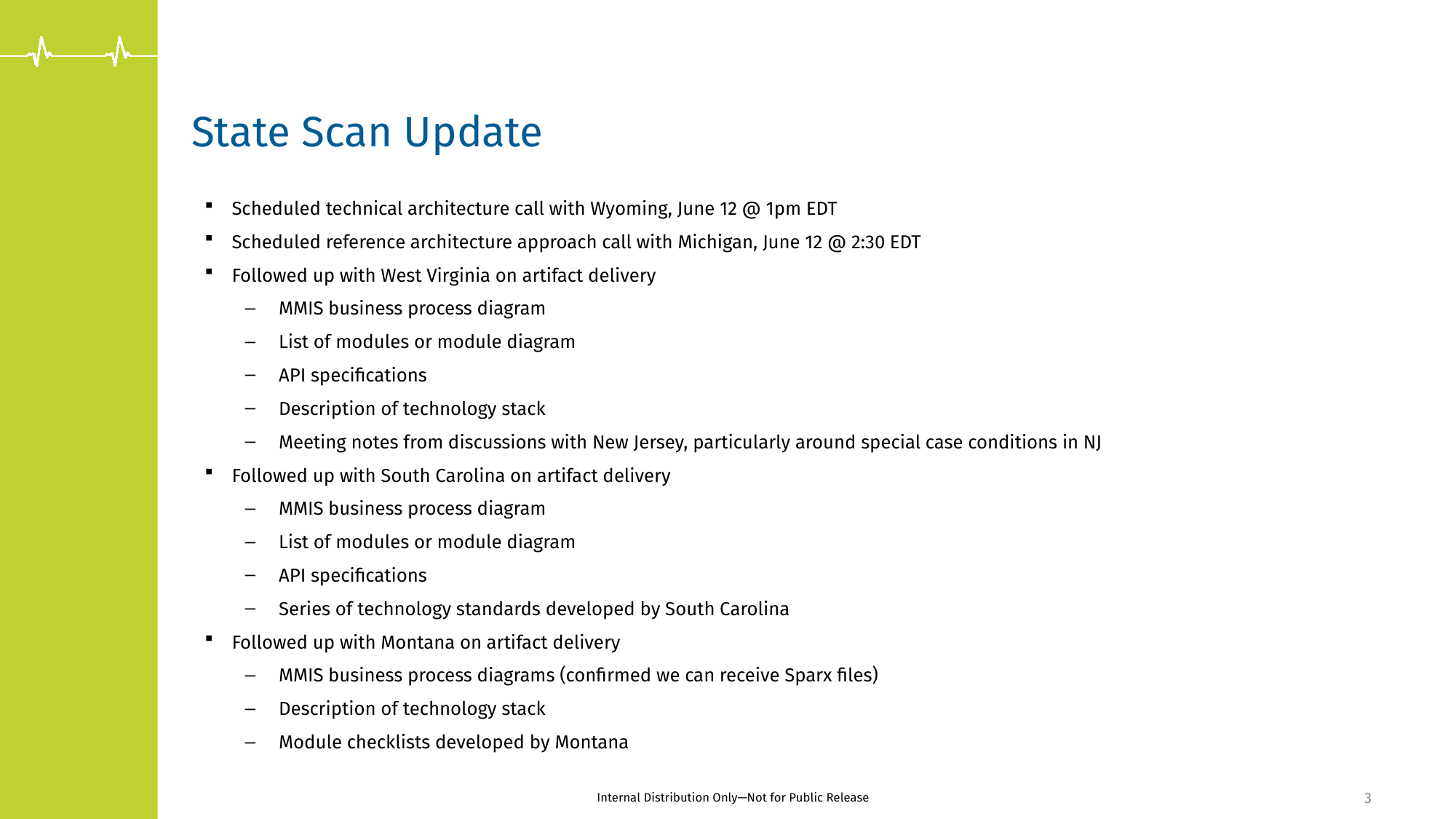

# State Scan Update
Scheduled technical architecture call with Wyoming, June 12 @ 1pm EDT
Scheduled reference architecture approach call with Michigan, June 12 @ 2:30 EDT
Followed up with West Virginia on artifact delivery
MMIS business process diagram
List of modules or module diagram
API specifications
Description of technology stack
Meeting notes from discussions with New Jersey, particularly around special case conditions in NJ
Followed up with South Carolina on artifact delivery
MMIS business process diagram
List of modules or module diagram
API specifications
Series of technology standards developed by South Carolina
Followed up with Montana on artifact delivery
MMIS business process diagrams (confirmed we can receive Sparx files)
Description of technology stack
Module checklists developed by Montana

3